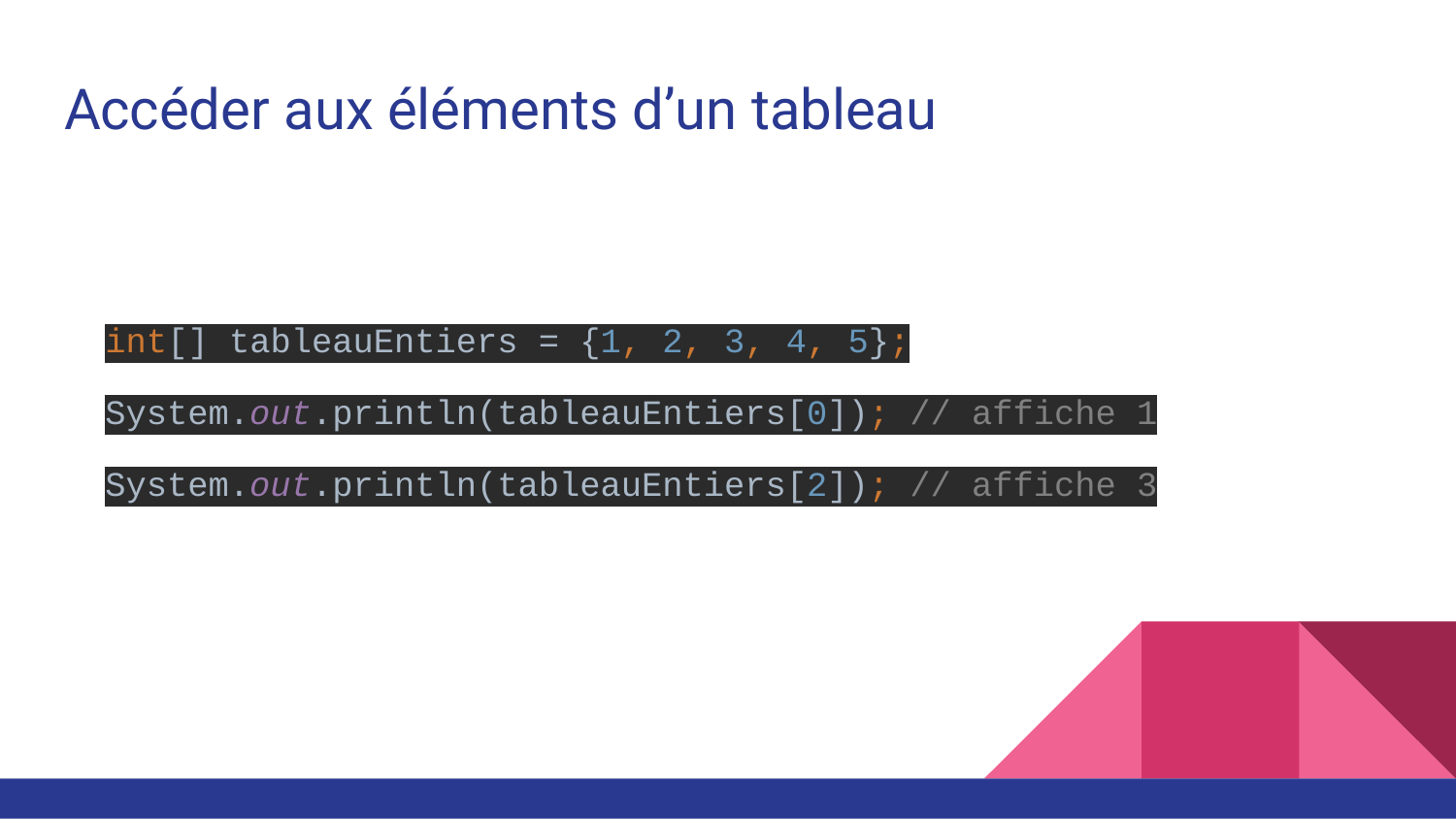

# Accéder aux éléments d’un tableau
int[] tableauEntiers = {1, 2, 3, 4, 5};
System.out.println(tableauEntiers[0]); // affiche 1
System.out.println(tableauEntiers[2]); // affiche 3